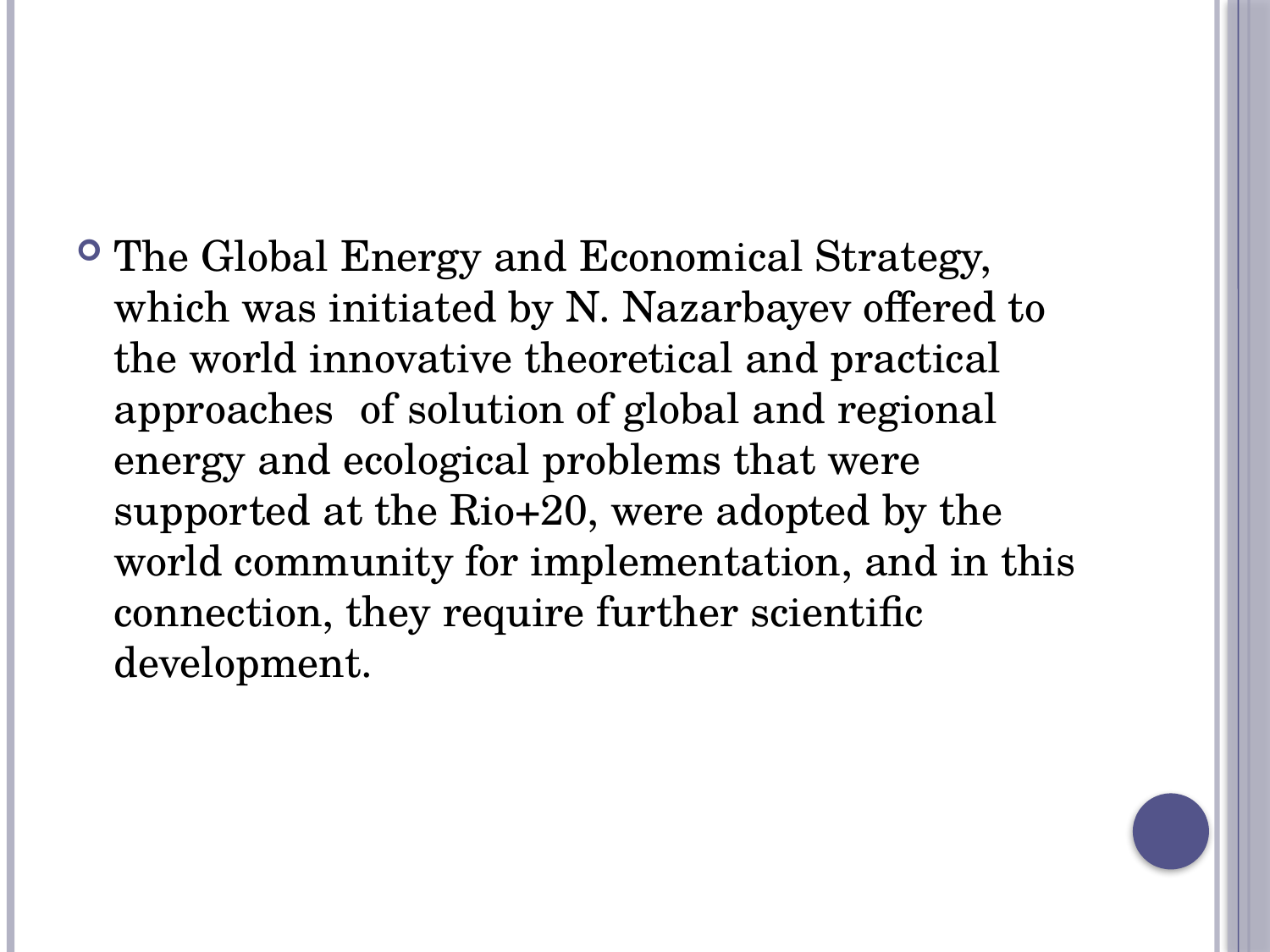

#
The Global Energy and Economical Strategy, which was initiated by N. Nazarbayev offered to the world innovative theoretical and practical approaches  of solution of global and regional energy and ecological problems that were supported at the Rio+20, were adopted by the world community for implementation, and in this connection, they require further scientific development.